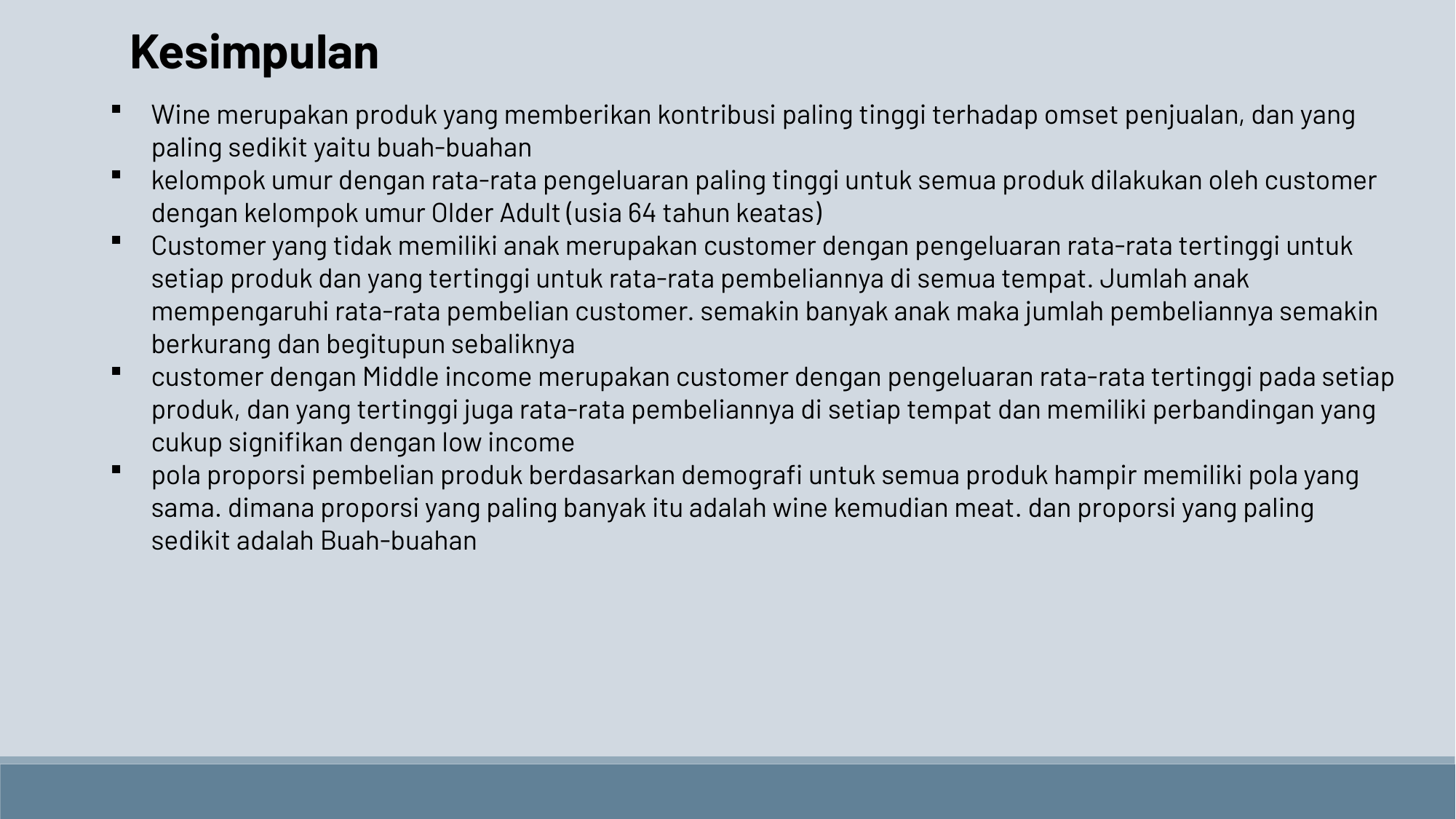

Kesimpulan
Wine merupakan produk yang memberikan kontribusi paling tinggi terhadap omset penjualan, dan yang paling sedikit yaitu buah-buahan
kelompok umur dengan rata-rata pengeluaran paling tinggi untuk semua produk dilakukan oleh customer dengan kelompok umur Older Adult (usia 64 tahun keatas)
Customer yang tidak memiliki anak merupakan customer dengan pengeluaran rata-rata tertinggi untuk setiap produk dan yang tertinggi untuk rata-rata pembeliannya di semua tempat. Jumlah anak mempengaruhi rata-rata pembelian customer. semakin banyak anak maka jumlah pembeliannya semakin berkurang dan begitupun sebaliknya
customer dengan Middle income merupakan customer dengan pengeluaran rata-rata tertinggi pada setiap produk, dan yang tertinggi juga rata-rata pembeliannya di setiap tempat dan memiliki perbandingan yang cukup signifikan dengan low income
pola proporsi pembelian produk berdasarkan demografi untuk semua produk hampir memiliki pola yang sama. dimana proporsi yang paling banyak itu adalah wine kemudian meat. dan proporsi yang paling sedikit adalah Buah-buahan